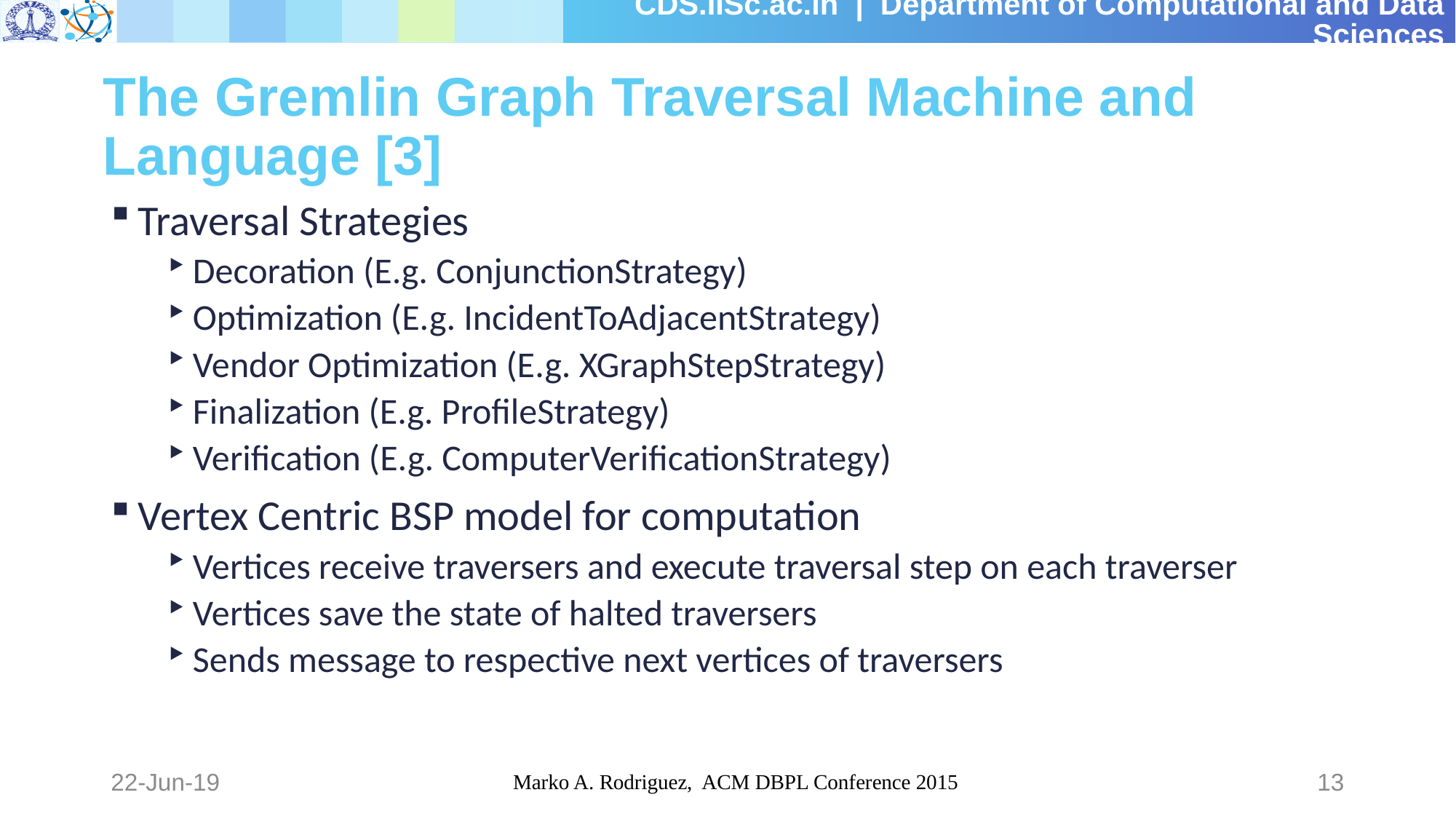

# The Gremlin Graph Traversal Machine and Language [3]
Traversal Strategies
Decoration (E.g. ConjunctionStrategy)
Optimization (E.g. IncidentToAdjacentStrategy)
Vendor Optimization (E.g. XGraphStepStrategy)
Finalization (E.g. ProfileStrategy)
Verification (E.g. ComputerVerificationStrategy)
Vertex Centric BSP model for computation
Vertices receive traversers and execute traversal step on each traverser
Vertices save the state of halted traversers
Sends message to respective next vertices of traversers
22-Jun-19
Marko A. Rodriguez,  ACM DBPL Conference 2015
13